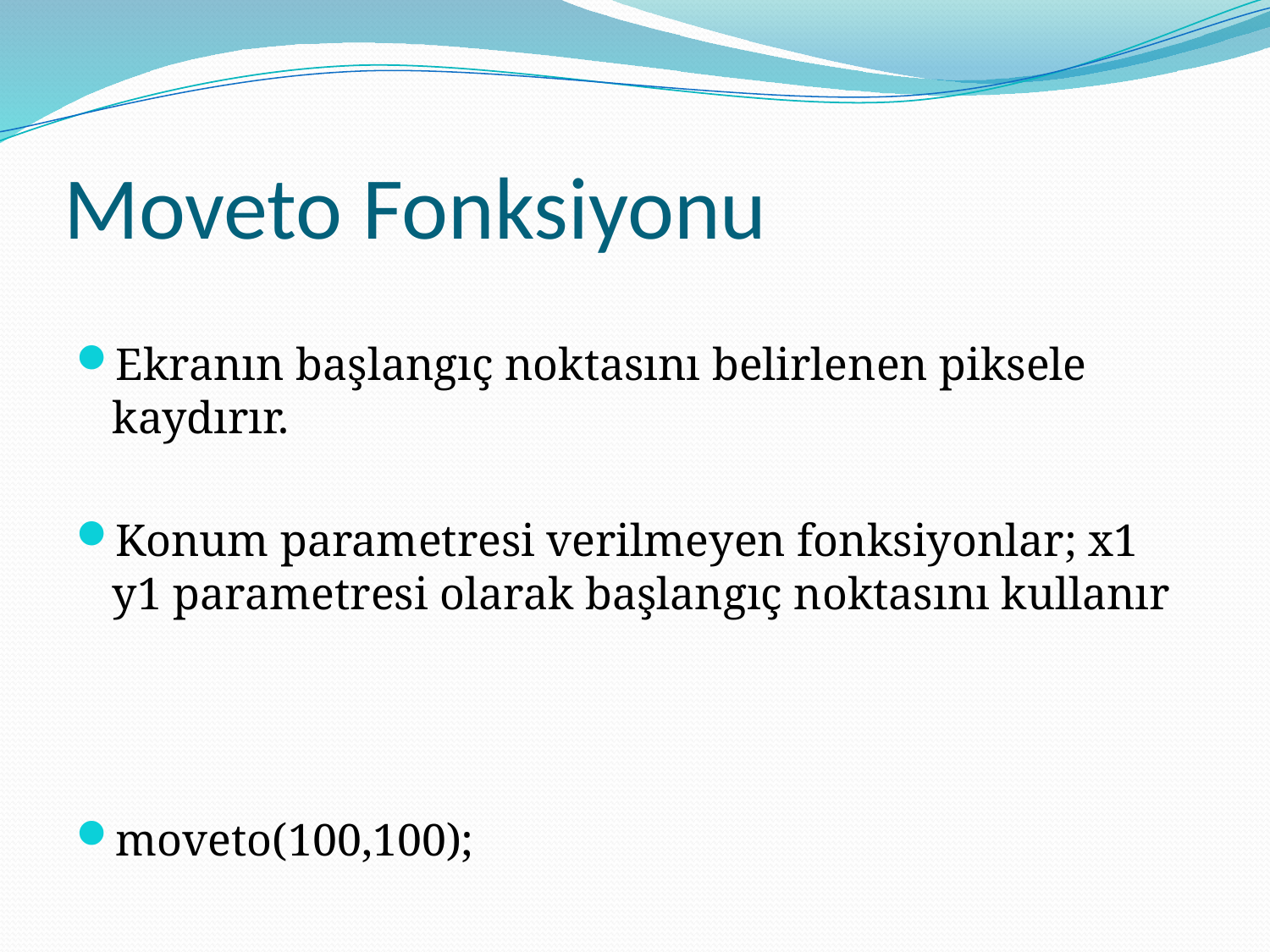

# Moveto Fonksiyonu

Ekranın başlangıç noktasını belirlenen piksele kaydırır.

Konum parametresi verilmeyen fonksiyonlar; x1 y1 parametresi olarak başlangıç noktasını kullanır

moveto(100,100);